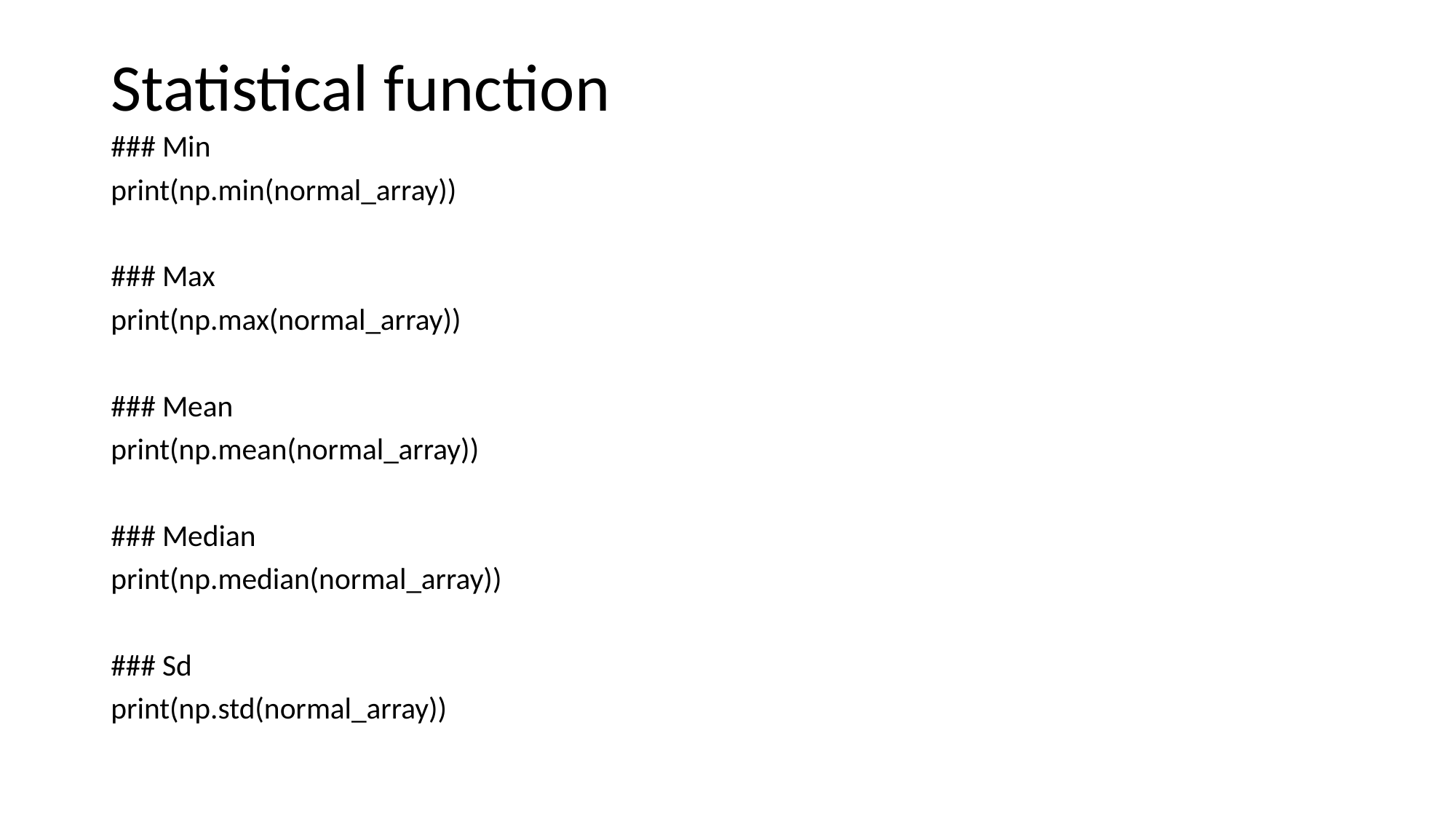

# Statistical function
### Min
print(np.min(normal_array))

### Max
print(np.max(normal_array))

### Mean
print(np.mean(normal_array))

### Median
print(np.median(normal_array))

### Sd
print(np.std(normal_array))